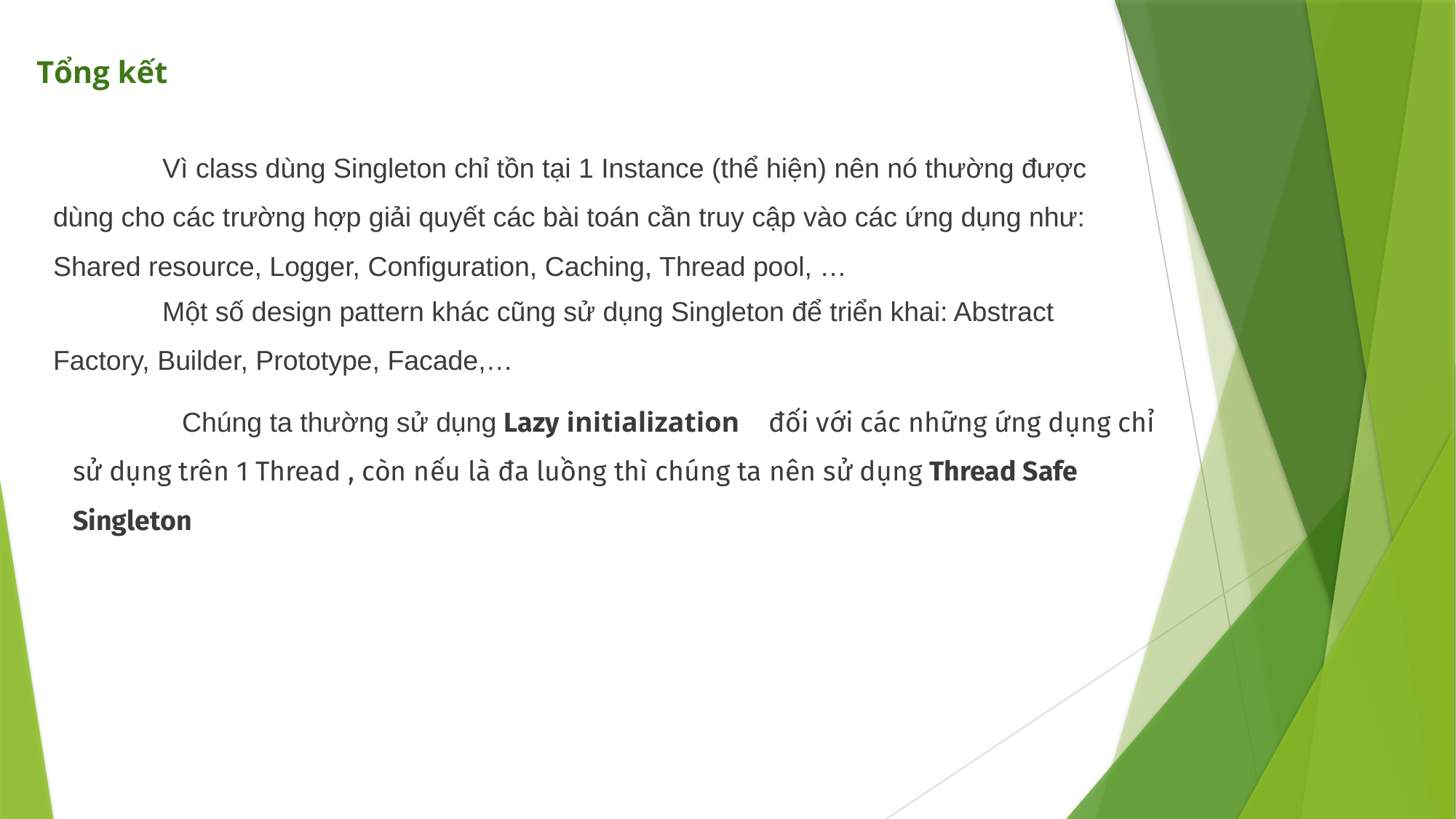

Tổng kết
 	Vì class dùng Singleton chỉ tồn tại 1 Instance (thể hiện) nên nó thường được dùng cho các trường hợp giải quyết các bài toán cần truy cập vào các ứng dụng như: Shared resource, Logger, Configuration, Caching, Thread pool, …
	Một số design pattern khác cũng sử dụng Singleton để triển khai: Abstract Factory, Builder, Prototype, Facade,…
	Chúng ta thường sử dụng Lazy initialization    đối với các những ứng dụng chỉ sử dụng trên 1 Thread , còn nếu là đa luồng thì chúng ta nên sử dụng Thread Safe Singleton